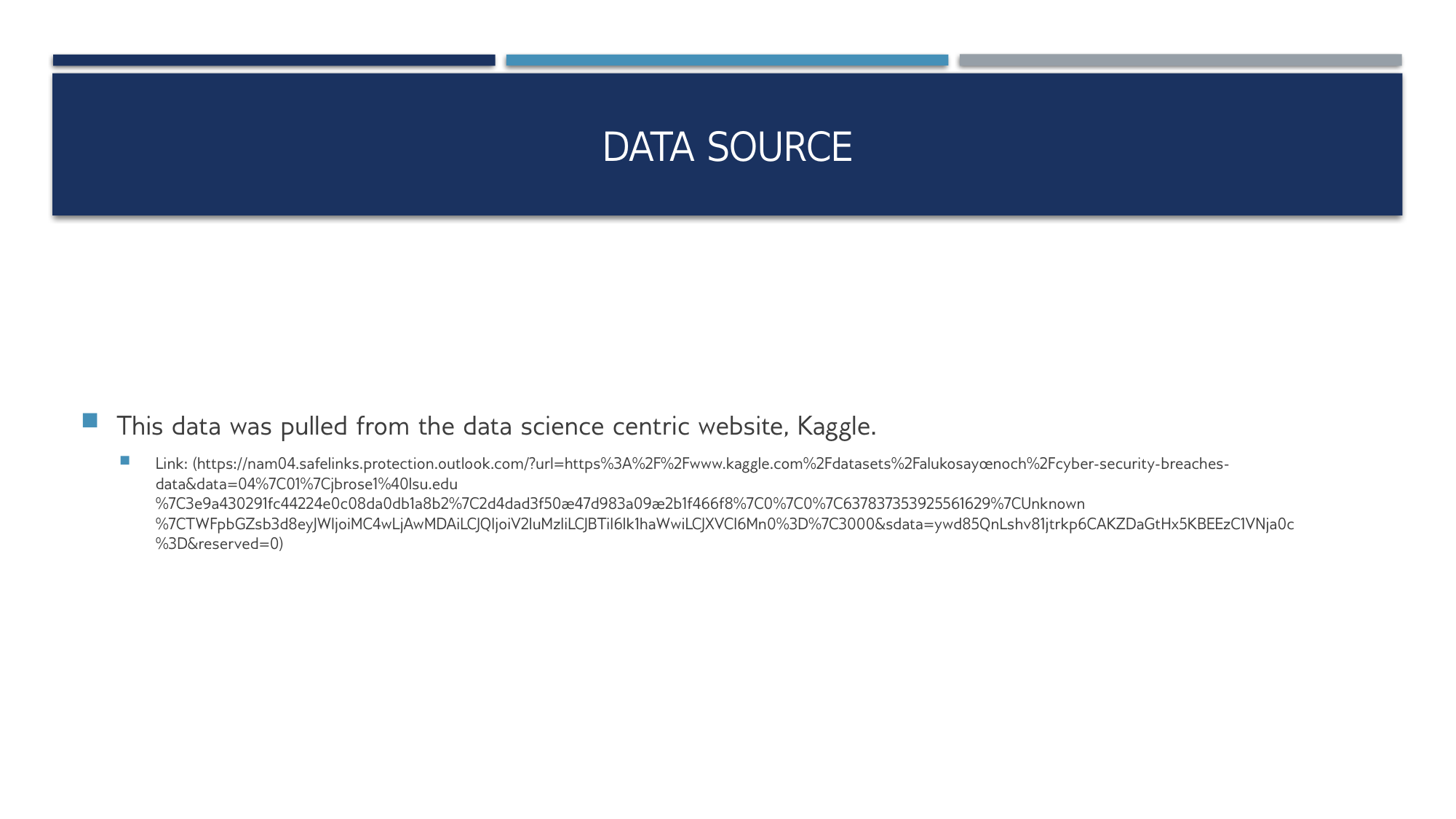

# Data Source
This data was pulled from the data science centric website, Kaggle.
Link: (https://nam04.safelinks.protection.outlook.com/?url=https%3A%2F%2Fwww.kaggle.com%2Fdatasets%2Falukosayoenoch%2Fcyber-security-breaches-data&data=04%7C01%7Cjbrose1%40lsu.edu%7C3e9a430291fc44224e0c08da0db1a8b2%7C2d4dad3f50ae47d983a09ae2b1f466f8%7C0%7C0%7C637837353925561629%7CUnknown%7CTWFpbGZsb3d8eyJWIjoiMC4wLjAwMDAiLCJQIjoiV2luMzIiLCJBTiI6Ik1haWwiLCJXVCI6Mn0%3D%7C3000&sdata=ywd85QnLshv81jtrkp6CAKZDaGtHx5KBEEzC1VNja0c%3D&reserved=0)